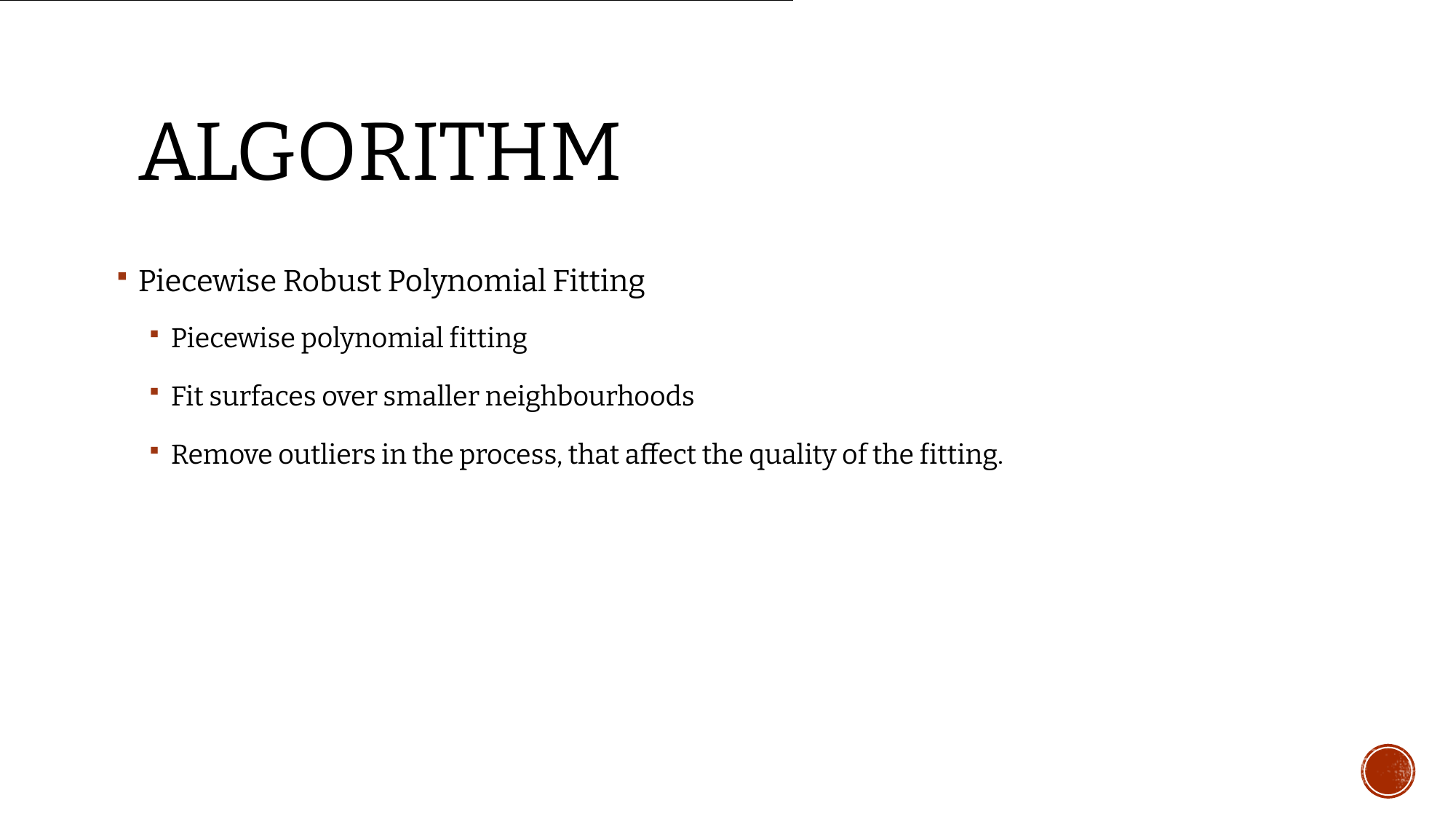

# Algorithm
Piecewise Robust Polynomial Fitting
Piecewise polynomial fitting
Fit surfaces over smaller neighbourhoods
Remove outliers in the process, that affect the quality of the fitting.